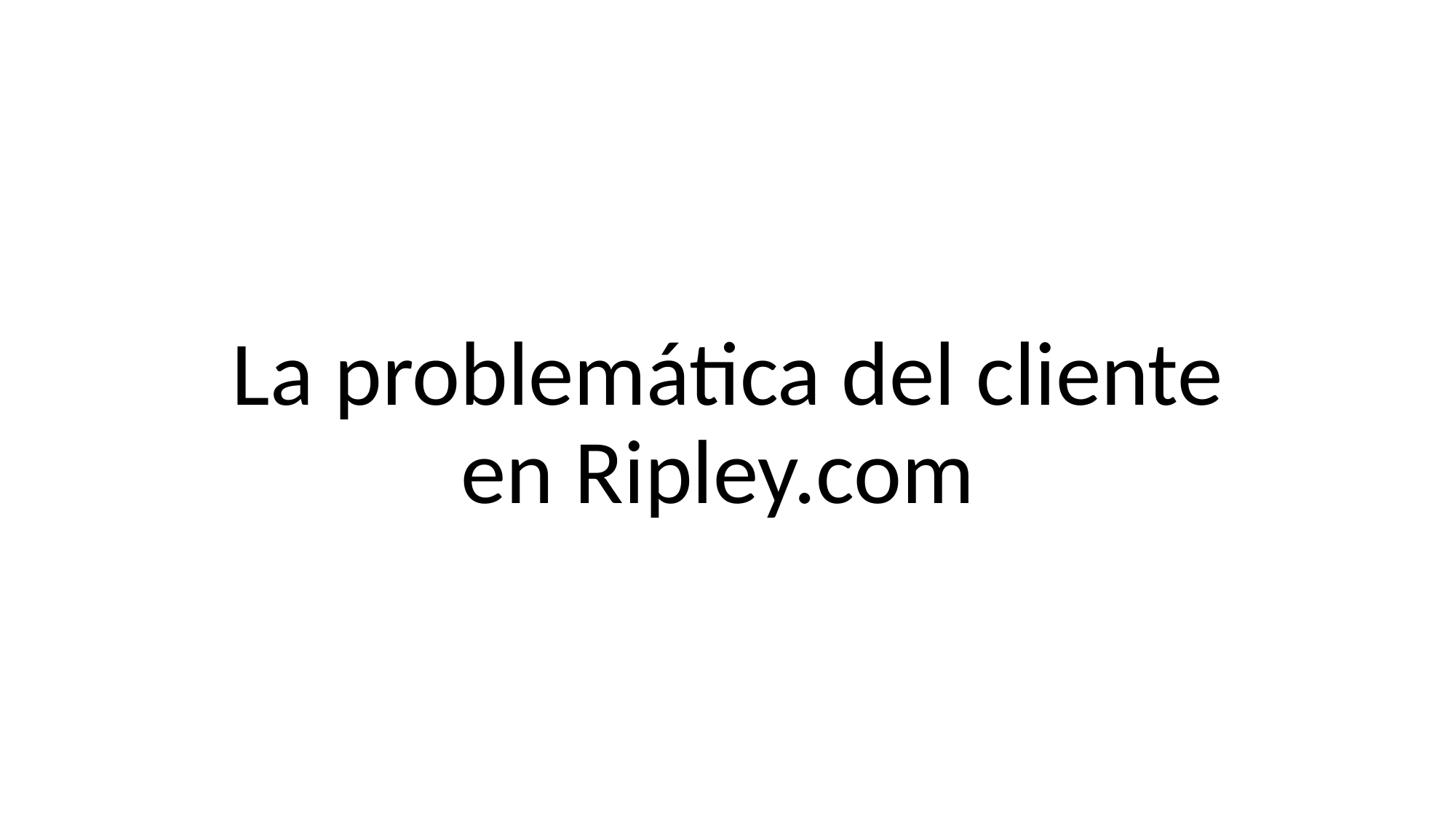

# La problemática del cliente en Ripley.com